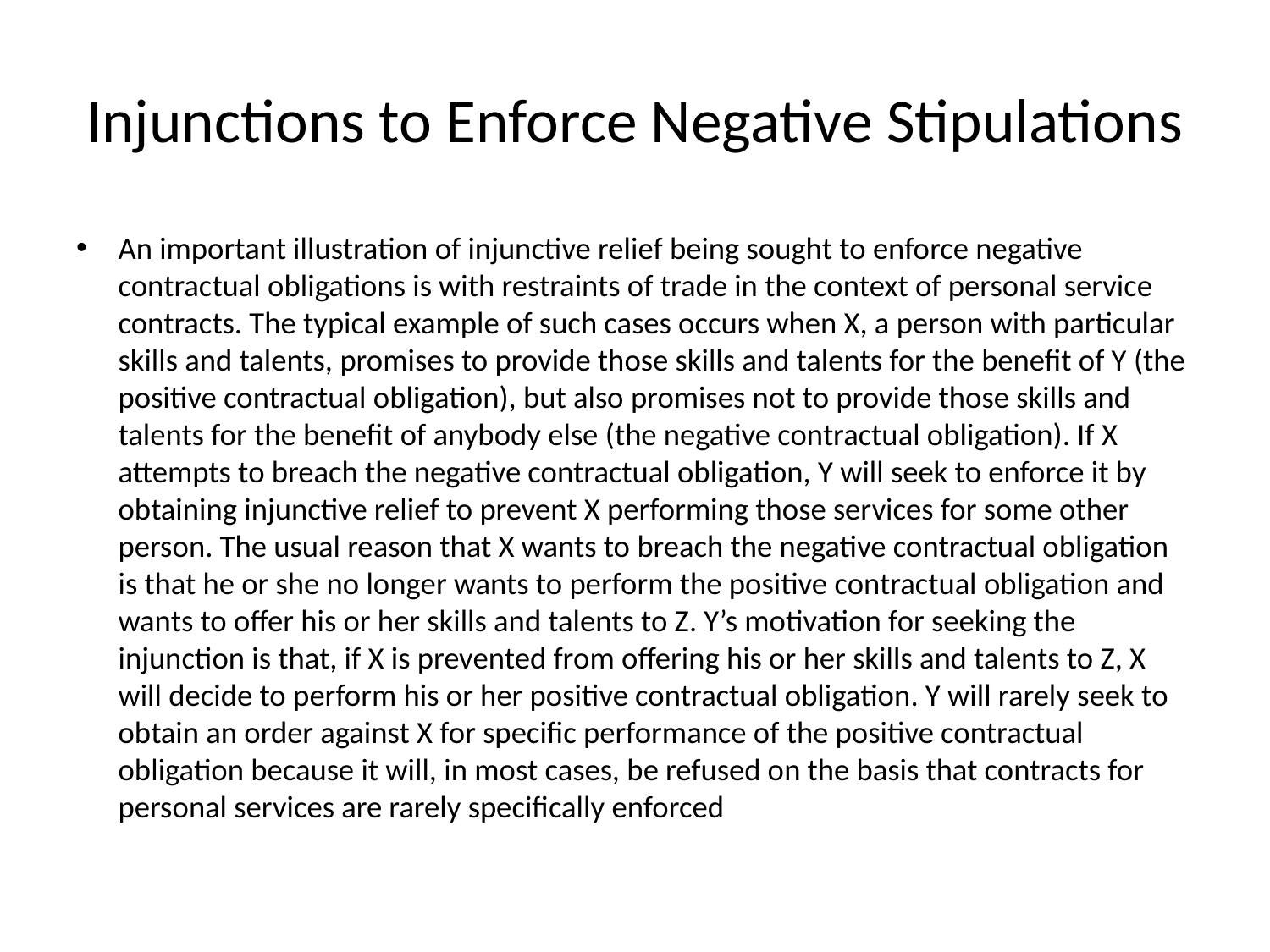

# Injunctions to Enforce Negative Stipulations
An important illustration of injunctive relief being sought to enforce negative contractual obligations is with restraints of trade in the context of personal service contracts. The typical example of such cases occurs when X, a person with particular skills and talents, promises to provide those skills and talents for the benefit of Y (the positive contractual obligation), but also promises not to provide those skills and talents for the benefit of anybody else (the negative contractual obligation). If X attempts to breach the negative contractual obligation, Y will seek to enforce it by obtaining injunctive relief to prevent X performing those services for some other person. The usual reason that X wants to breach the negative contractual obligation is that he or she no longer wants to perform the positive contractual obligation and wants to offer his or her skills and talents to Z. Y’s motivation for seeking the injunction is that, if X is prevented from offering his or her skills and talents to Z, X will decide to perform his or her positive contractual obligation. Y will rarely seek to obtain an order against X for specific performance of the positive contractual obligation because it will, in most cases, be refused on the basis that contracts for personal services are rarely specifically enforced